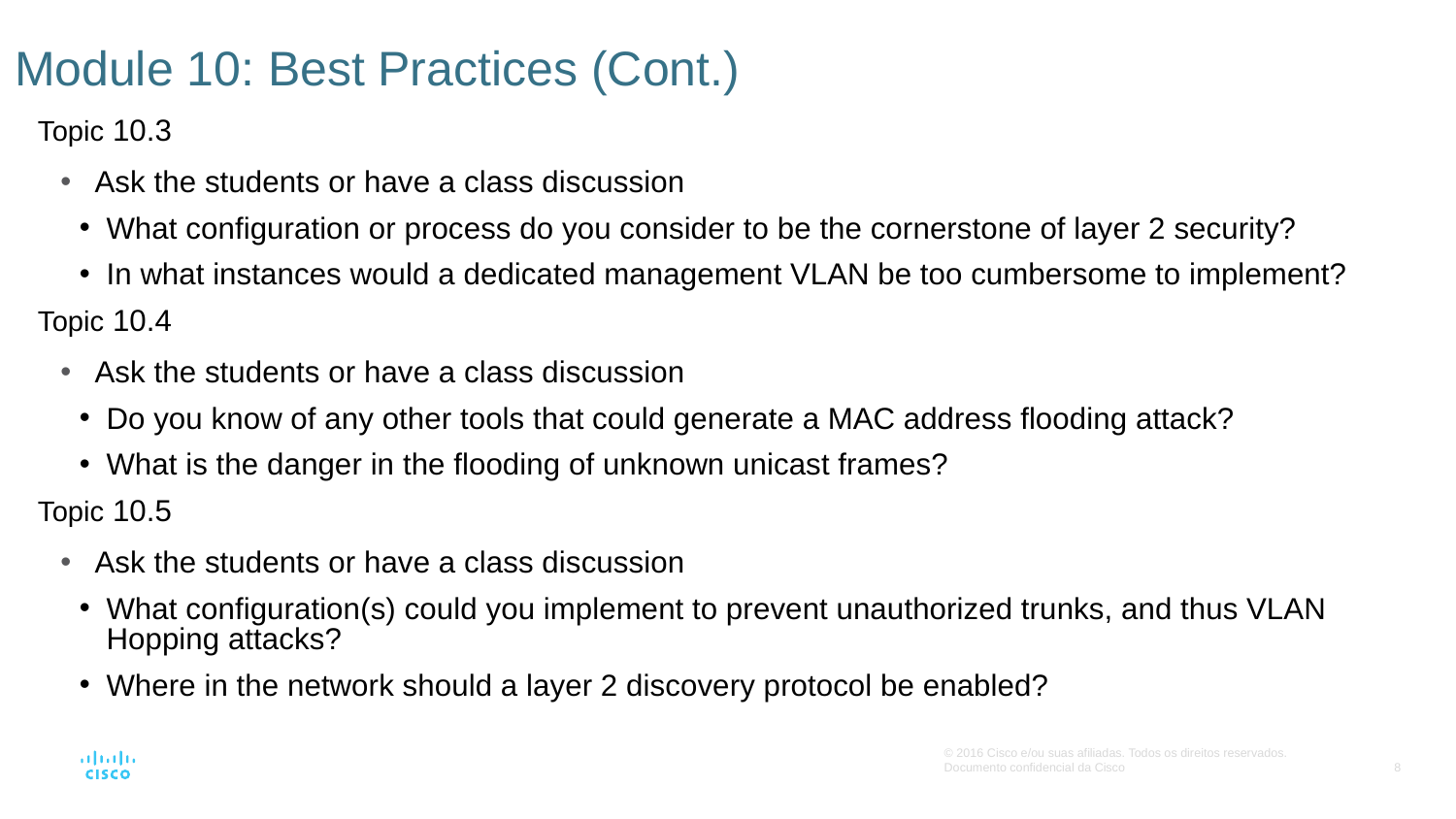

# Module 10: Best Practices (Cont.)
Topic 10.3
Ask the students or have a class discussion
What configuration or process do you consider to be the cornerstone of layer 2 security?
In what instances would a dedicated management VLAN be too cumbersome to implement?
Topic 10.4
Ask the students or have a class discussion
Do you know of any other tools that could generate a MAC address flooding attack?
What is the danger in the flooding of unknown unicast frames?
Topic 10.5
Ask the students or have a class discussion
What configuration(s) could you implement to prevent unauthorized trunks, and thus VLAN Hopping attacks?
Where in the network should a layer 2 discovery protocol be enabled?